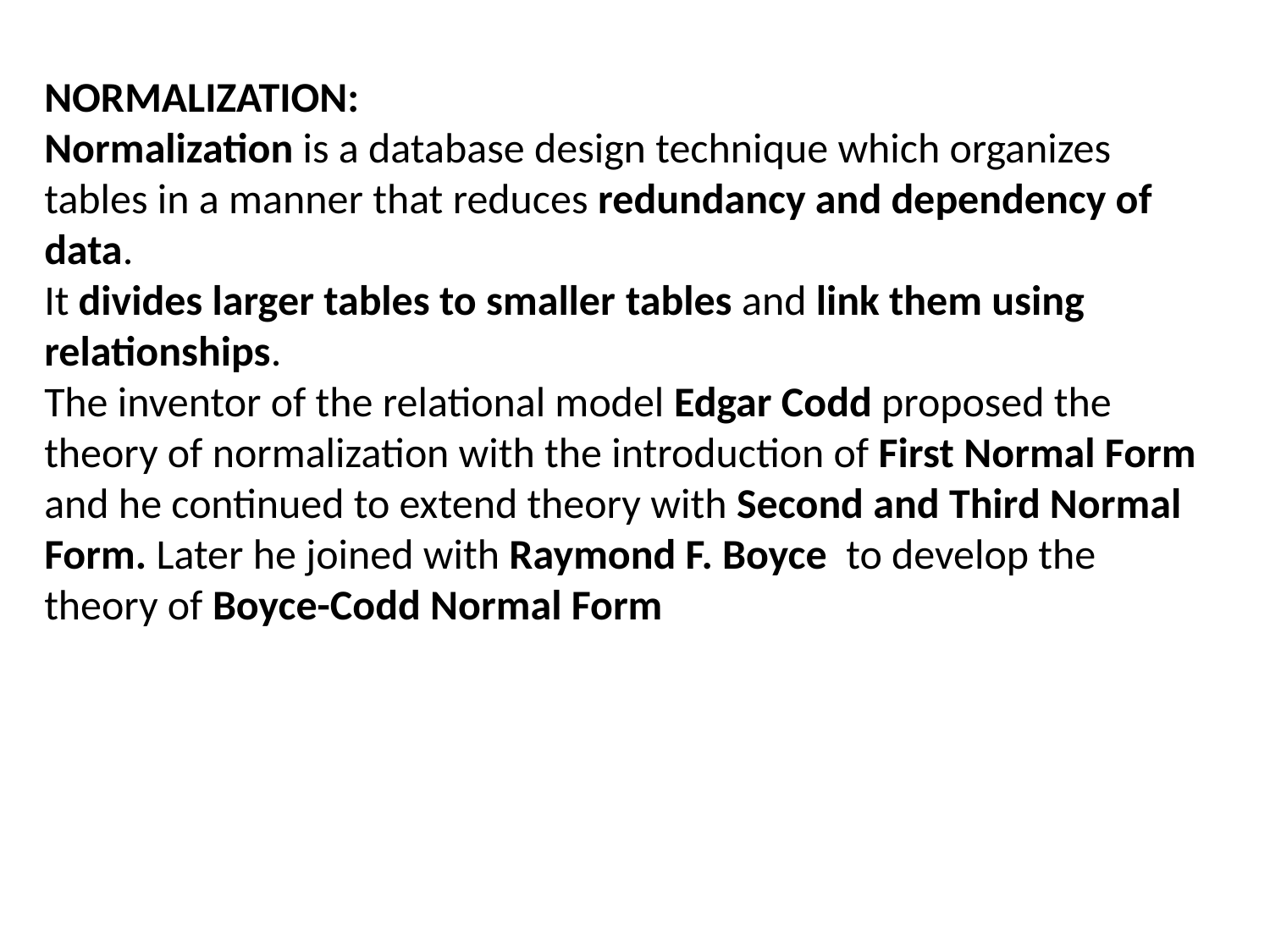

NORMALIZATION:
Normalization is a database design technique which organizes tables in a manner that reduces redundancy and dependency of data.
It divides larger tables to smaller tables and link them using relationships.
The inventor of the relational model Edgar Codd proposed the theory of normalization with the introduction of First Normal Form and he continued to extend theory with Second and Third Normal Form. Later he joined with Raymond F. Boyce  to develop the theory of Boyce-Codd Normal Form